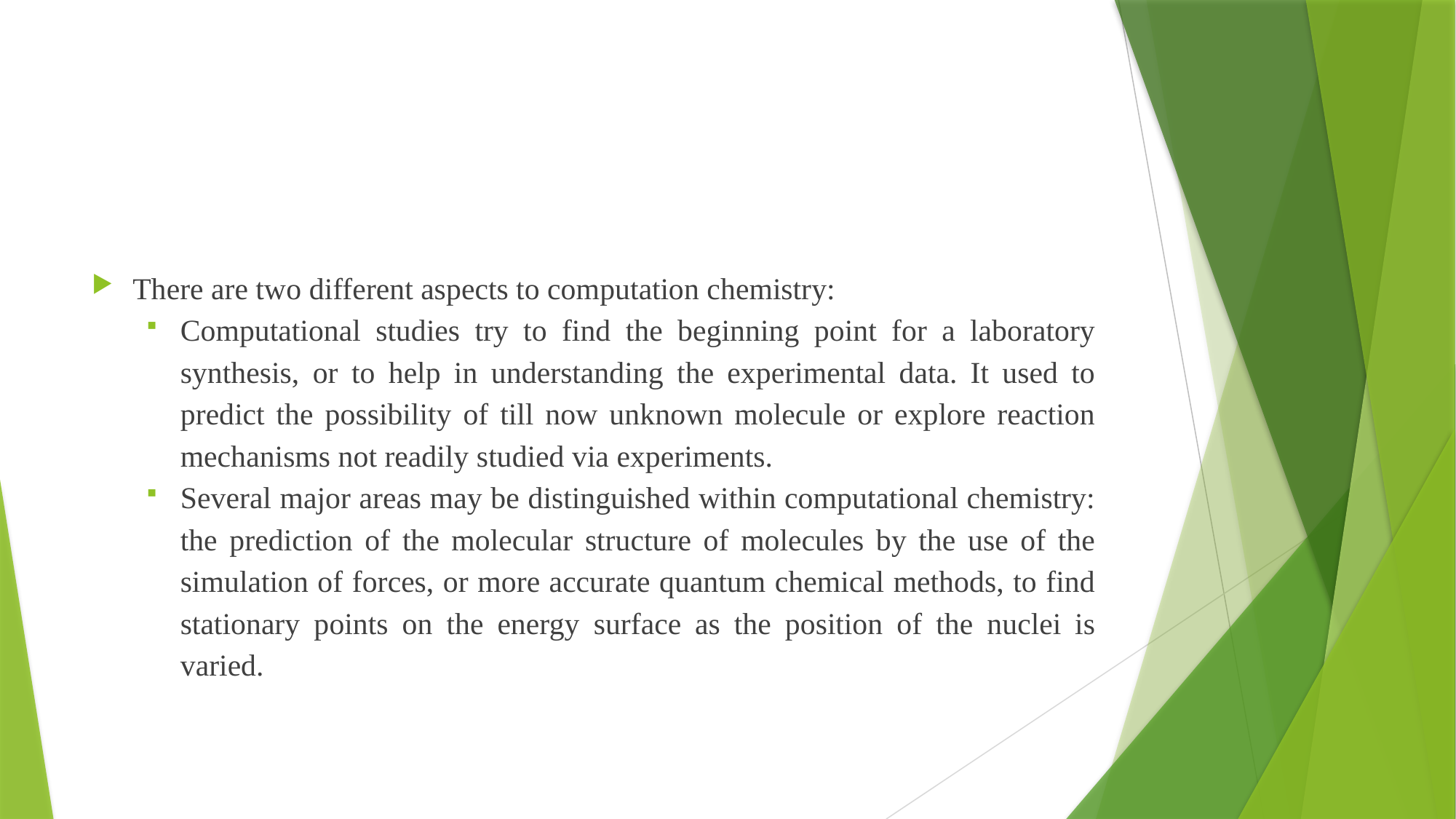

#
There are two different aspects to computation chemistry:
Computational studies try to find the beginning point for a laboratory synthesis, or to help in understanding the experimental data. It used to predict the possibility of till now unknown molecule or explore reaction mechanisms not readily studied via experiments.
Several major areas may be distinguished within computational chemistry: the prediction of the molecular structure of molecules by the use of the simulation of forces, or more accurate quantum chemical methods, to find stationary points on the energy surface as the position of the nuclei is varied.